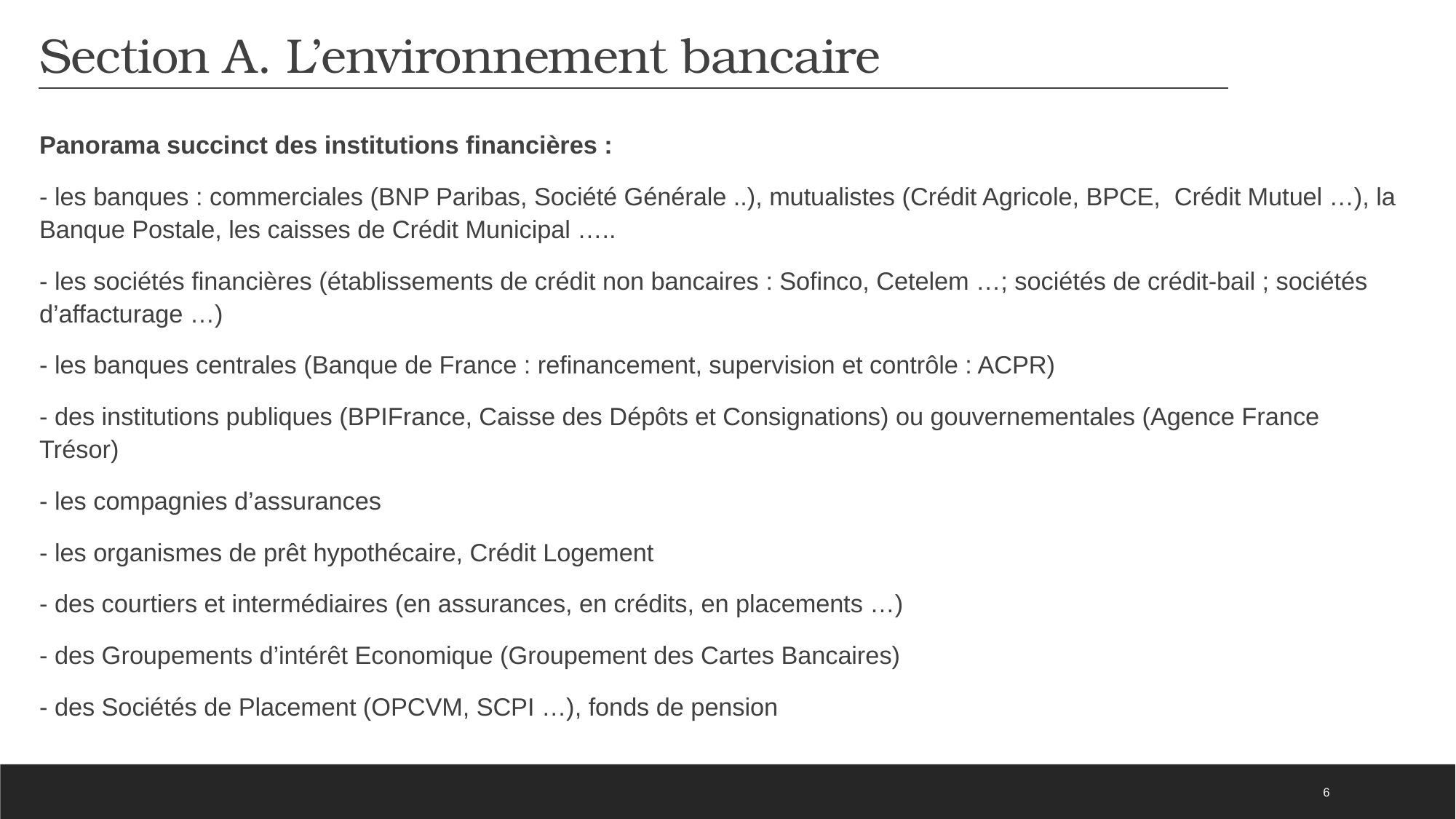

# Section A. L’environnement bancaire
Panorama succinct des institutions financières :
- les banques : commerciales (BNP Paribas, Société Générale ..), mutualistes (Crédit Agricole, BPCE,  Crédit Mutuel …), la Banque Postale, les caisses de Crédit Municipal …..
- les sociétés financières (établissements de crédit non bancaires : Sofinco, Cetelem …; sociétés de crédit-bail ; sociétés d’affacturage …)
- les banques centrales (Banque de France : refinancement, supervision et contrôle : ACPR)
- des institutions publiques (BPIFrance, Caisse des Dépôts et Consignations) ou gouvernementales (Agence France Trésor)
- les compagnies d’assurances
- les organismes de prêt hypothécaire, Crédit Logement
- des courtiers et intermédiaires (en assurances, en crédits, en placements …)
- des Groupements d’intérêt Economique (Groupement des Cartes Bancaires)
- des Sociétés de Placement (OPCVM, SCPI …), fonds de pension
6